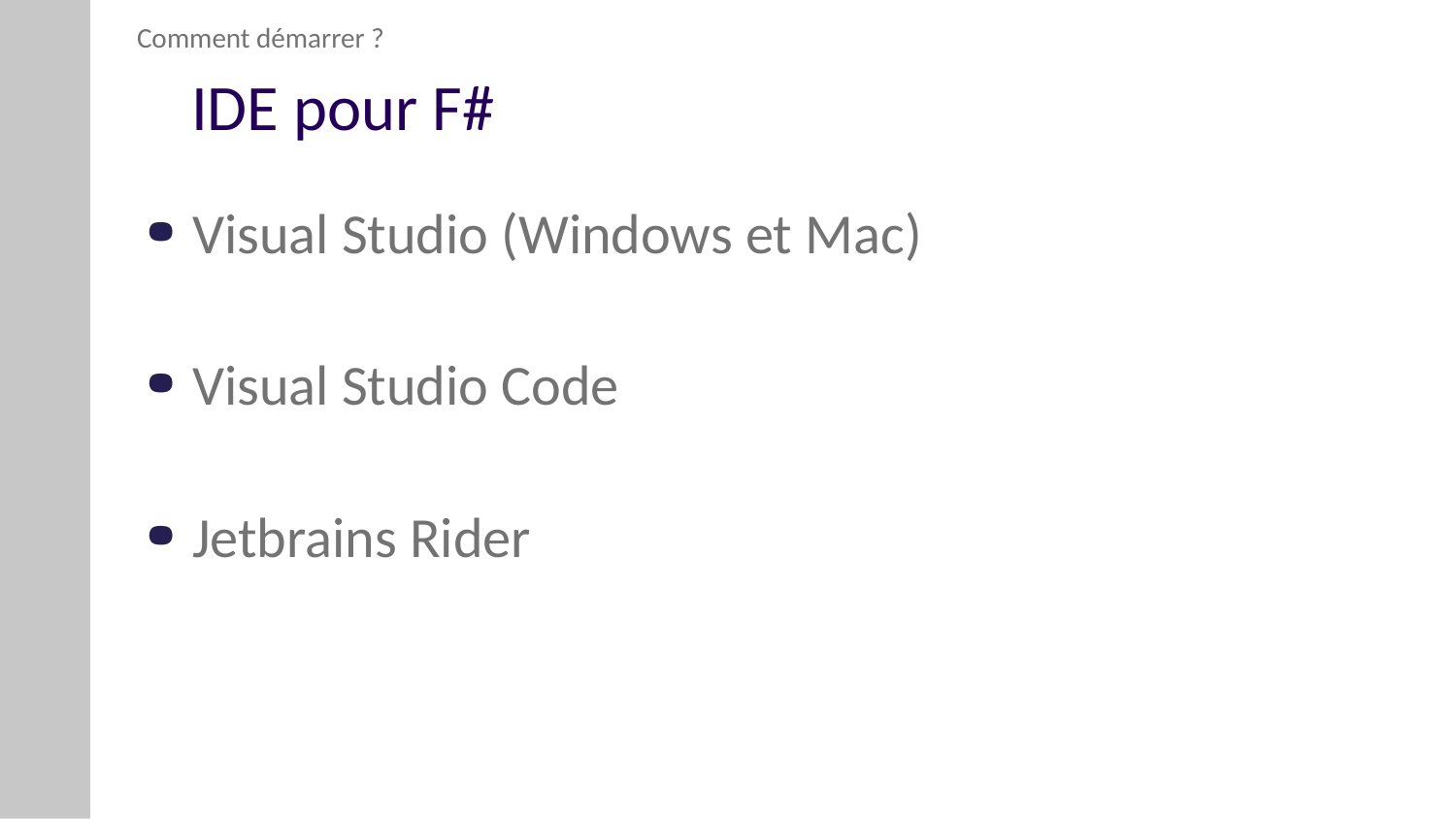

Comment démarrer ?
# IDE pour F#
Visual Studio (Windows et Mac)

Visual Studio Code

Jetbrains Rider